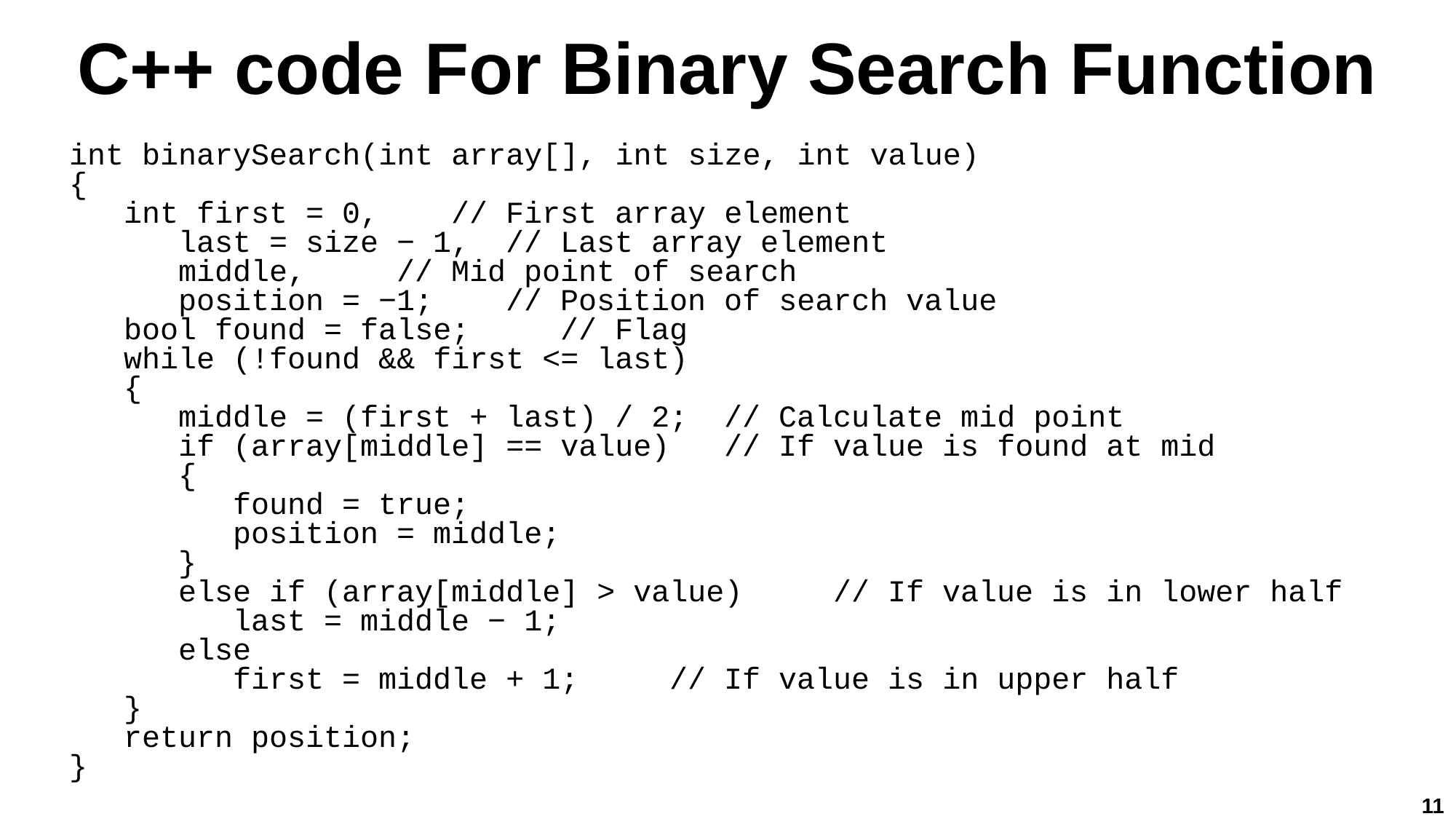

# C++ code For Binary Search Function
int binarySearch(int array[], int size, int value)
{
int first = 0, 	// First array element
last = size − 1, 	// Last array element
middle, 	// Mid point of search
position = −1; 	// Position of search value
bool found = false; 	// Flag
while (!found && first <= last)
{
middle = (first + last) / 2;	// Calculate mid point
if (array[middle] == value) 	// If value is found at mid
{
found = true;
position = middle;
}
else if (array[middle] > value)	// If value is in lower half
last = middle − 1;
else
first = middle + 1; 	// If value is in upper half
}
return position;
}
11